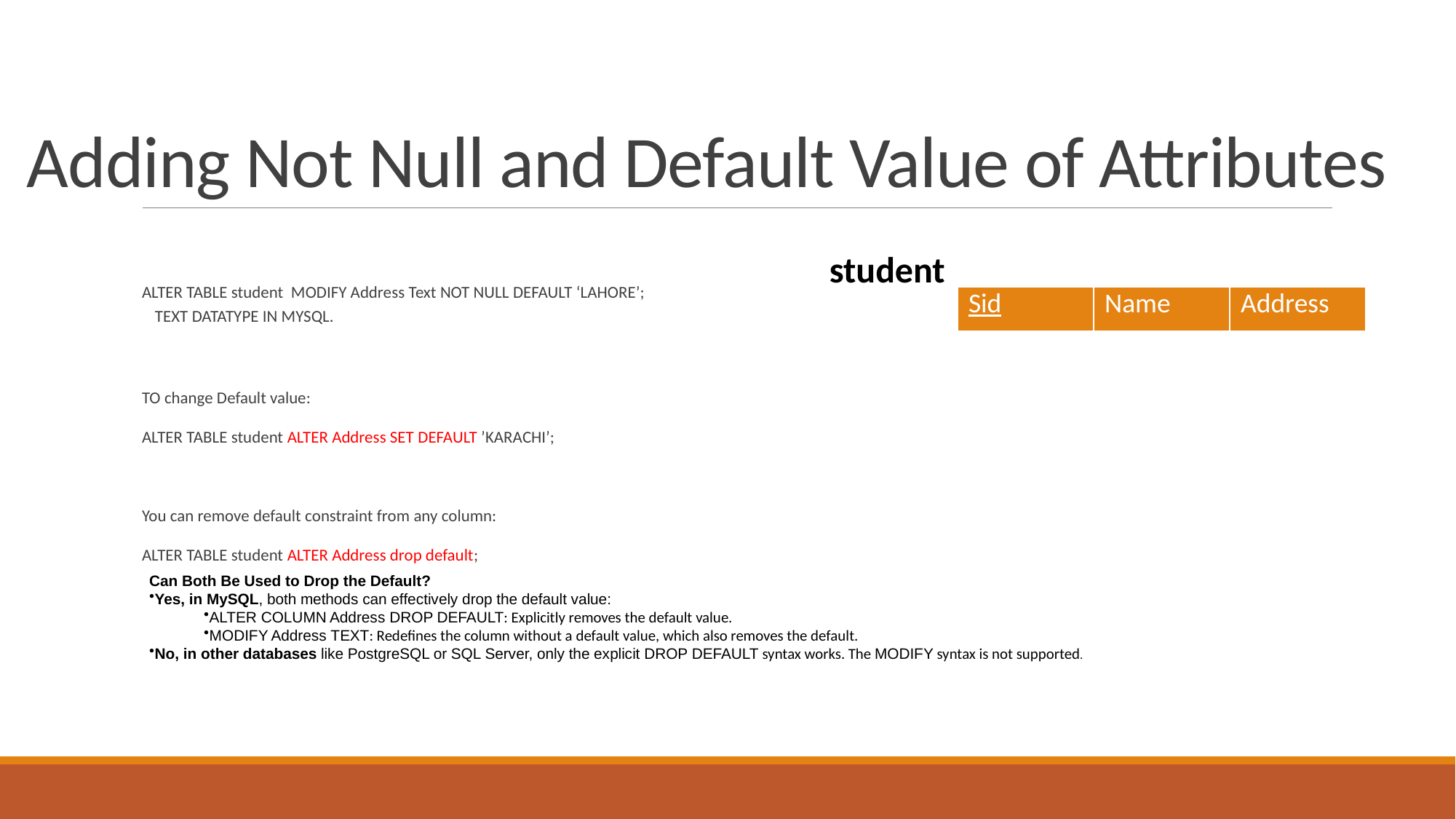

# Adding Not Null and Default Value of Attributes

ALTER TABLE student  MODIFY Address Text NOT NULL DEFAULT ‘LAHORE’;
TEXT DATATYPE IN MYSQL.

TO change Default value:
ALTER TABLE student ALTER Address SET DEFAULT ’KARACHI’;

You can remove default constraint from any column:
ALTER TABLE student ALTER Address drop default;

student
| Sid | Name | Address |
| --- | --- | --- |
Can Both Be Used to Drop the Default?
Yes, in MySQL, both methods can effectively drop the default value:
ALTER COLUMN Address DROP DEFAULT: Explicitly removes the default value.
MODIFY Address TEXT: Redefines the column without a default value, which also removes the default.
No, in other databases like PostgreSQL or SQL Server, only the explicit DROP DEFAULT syntax works. The MODIFY syntax is not supported.